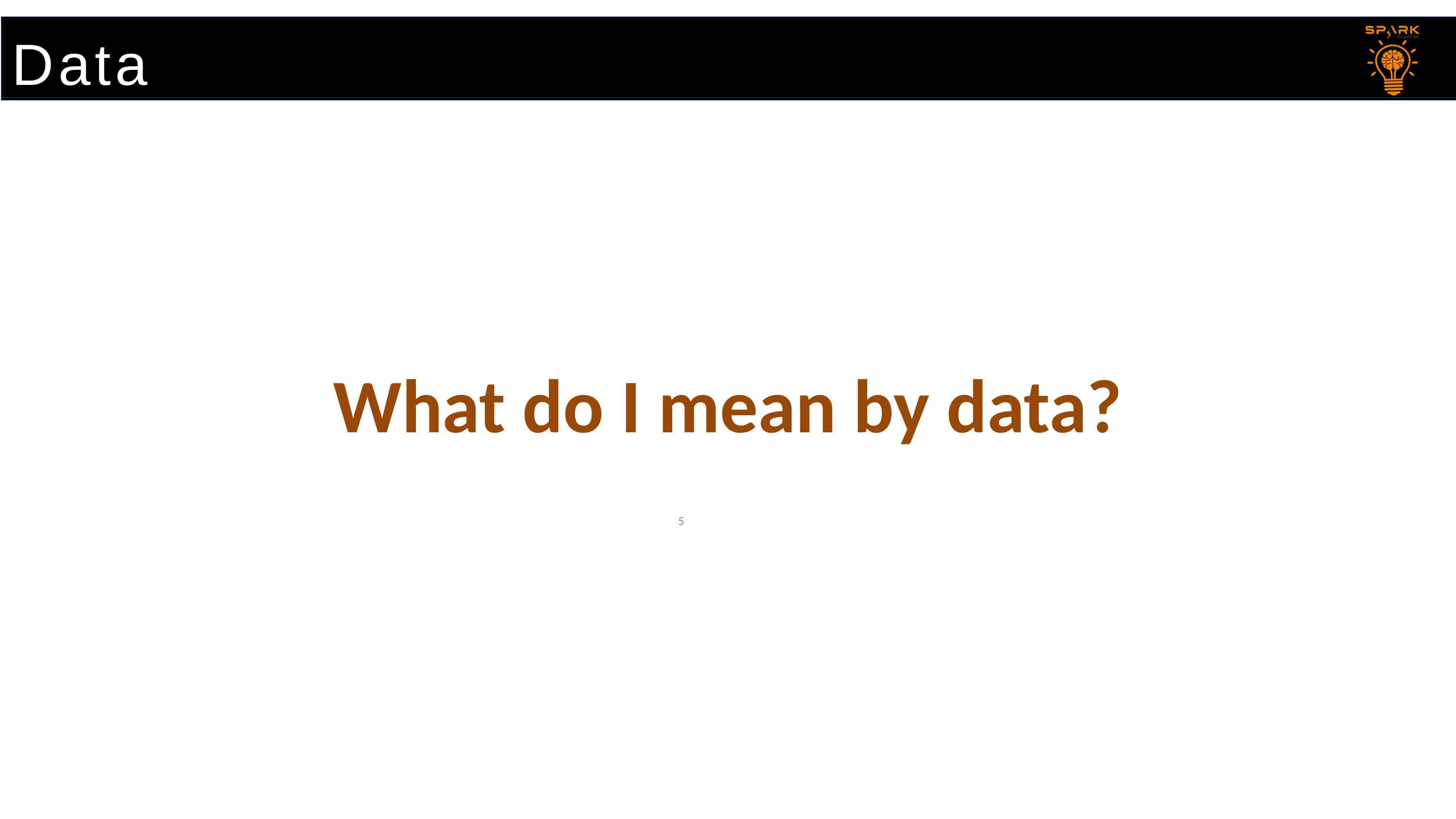

Data

# What do I mean by data?
5